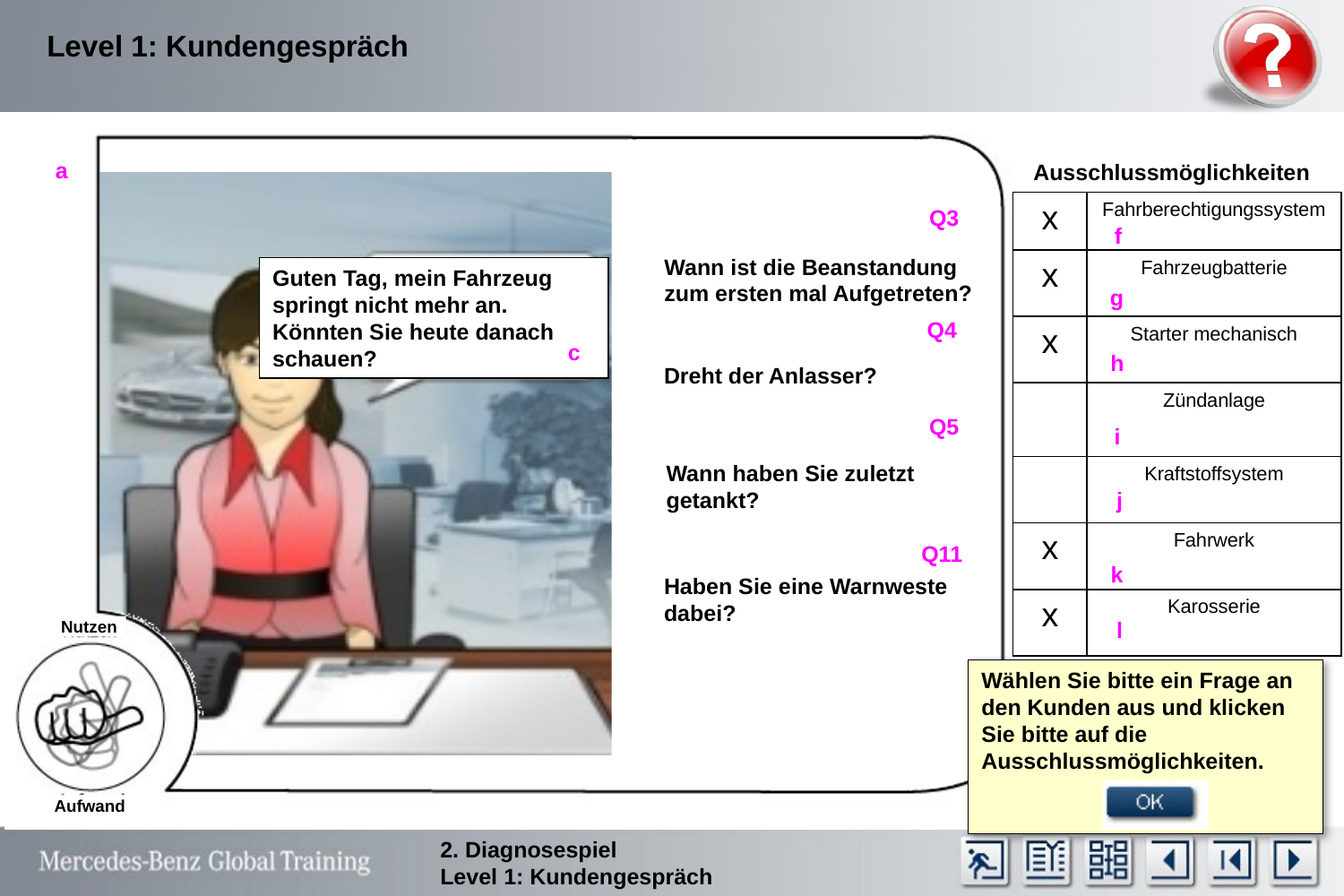

a
Ausschlussmöglichkeiten
| x | Fahrberechtigungssystem |
| --- | --- |
| x | Fahrzeugbatterie |
| x | Starter mechanisch |
|  | Zündanlage |
|  | Kraftstoffsystem |
| x | Fahrwerk |
| x | Karosserie |
Q3
f
Wann ist die Beanstandung
zum ersten mal Aufgetreten?
Guten Tag, mein Fahrzeug springt nicht mehr an. Könnten Sie heute danach schauen?
g
Q4
c
h
Dreht der Anlasser?
Q5
i
Wann haben Sie zuletzt
getankt?
j
Q11
k
Haben Sie eine Warnweste
dabei?
l